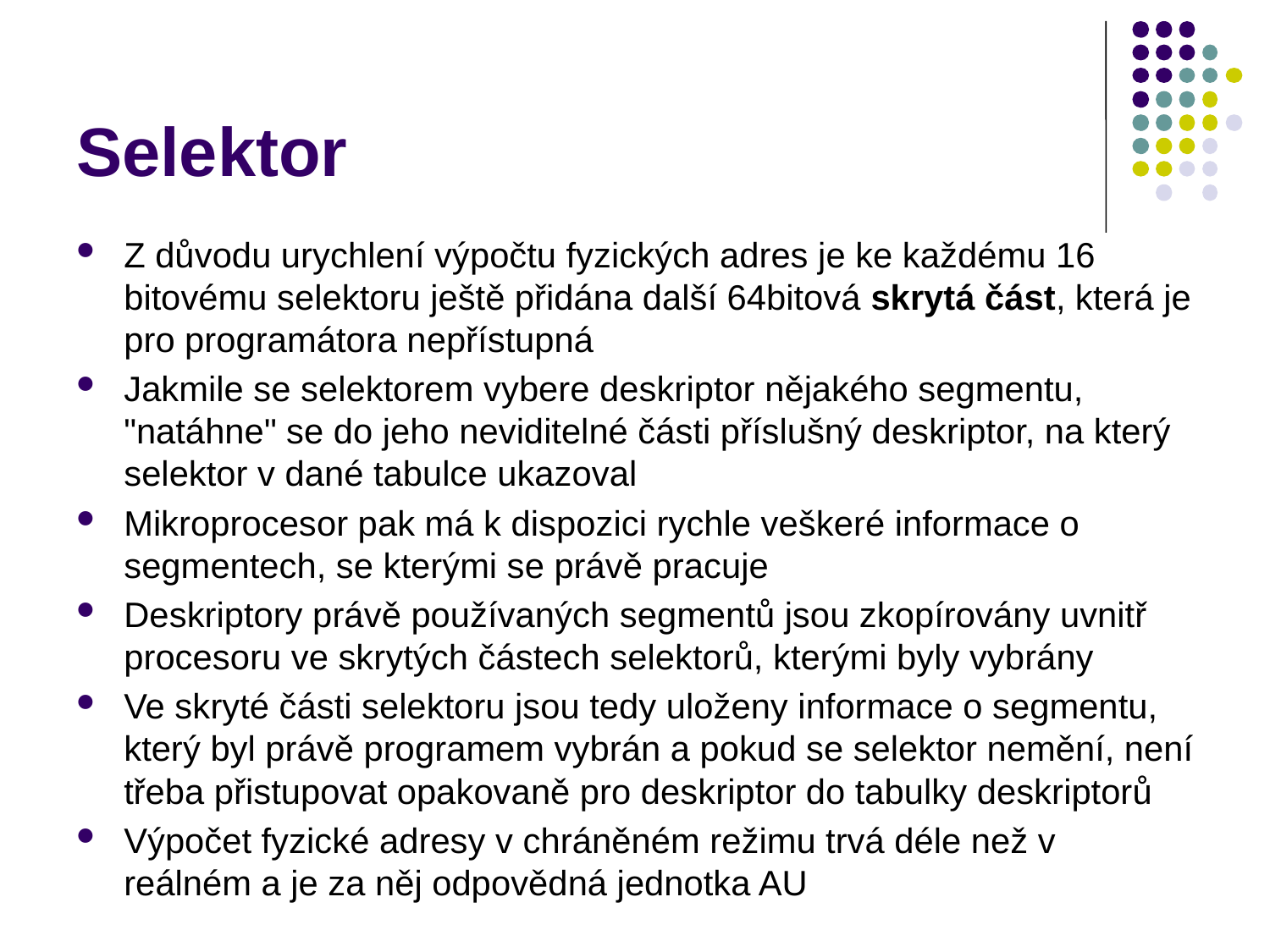

# Selektor
Z důvodu urychlení výpočtu fyzických adres je ke každému 16 bitovému selektoru ještě přidána další 64bitová skrytá část, která je pro programátora nepřístupná
Jakmile se selektorem vybere deskriptor nějakého segmentu, "natáhne" se do jeho neviditelné části příslušný deskriptor, na který selektor v dané tabulce ukazoval
Mikroprocesor pak má k dispozici rychle veškeré informace o segmentech, se kterými se právě pracuje
Deskriptory právě používaných segmentů jsou zkopírovány uvnitř procesoru ve skrytých částech selektorů, kterými byly vybrány
Ve skryté části selektoru jsou tedy uloženy informace o segmentu, který byl právě programem vybrán a pokud se selektor nemění, není třeba přistupovat opakovaně pro deskriptor do tabulky deskriptorů
Výpočet fyzické adresy v chráněném režimu trvá déle než v reálném a je za něj odpovědná jednotka AU